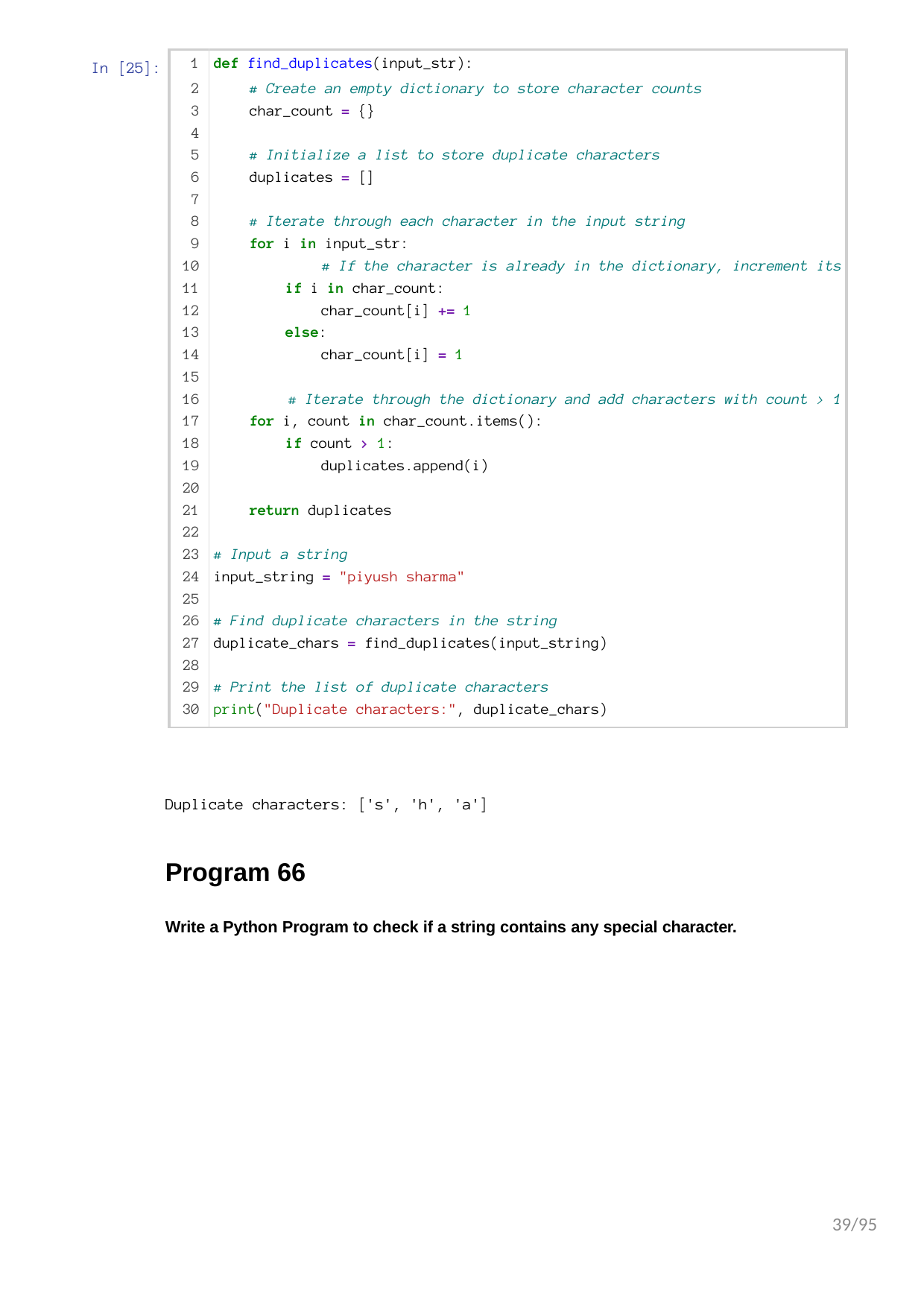

| 1 | def find\_duplicates(input\_str): |
| --- | --- |
| 2 | # Create an empty dictionary to store character counts |
| 3 | char\_count = {} |
| 4 |  |
| 5 | # Initialize a list to store duplicate characters |
| 6 | duplicates = [] |
| 7 |  |
| 8 | # Iterate through each character in the input string |
| 9 | for i in input\_str: |
| 10 | # If the character is already in the dictionary, increment its |
| 11 | if i in char\_count: |
| 12 | char\_count[i] += 1 |
| 13 | else: |
| 14 | char\_count[i] = 1 |
| 15 |  |
| 16 | # Iterate through the dictionary and add characters with count > 1 |
| 17 | for i, count in char\_count.items(): |
| 18 | if count > 1: |
| 19 | duplicates.append(i) |
| 20 |  |
| 21 | return duplicates |
| 22 |  |
| 23 | # Input a string |
| 24 | input\_string = "piyush sharma" |
| 25 |  |
| 26 | # Find duplicate characters in the string |
| 27 | duplicate\_chars = find\_duplicates(input\_string) |
| 28 |  |
| 29 | # Print the list of duplicate characters |
| 30 | print("Duplicate characters:", duplicate\_chars) |
In [25]:
Duplicate characters: ['s', 'h', 'a']
Program 66
Write a Python Program to check if a string contains any special character.
39/95